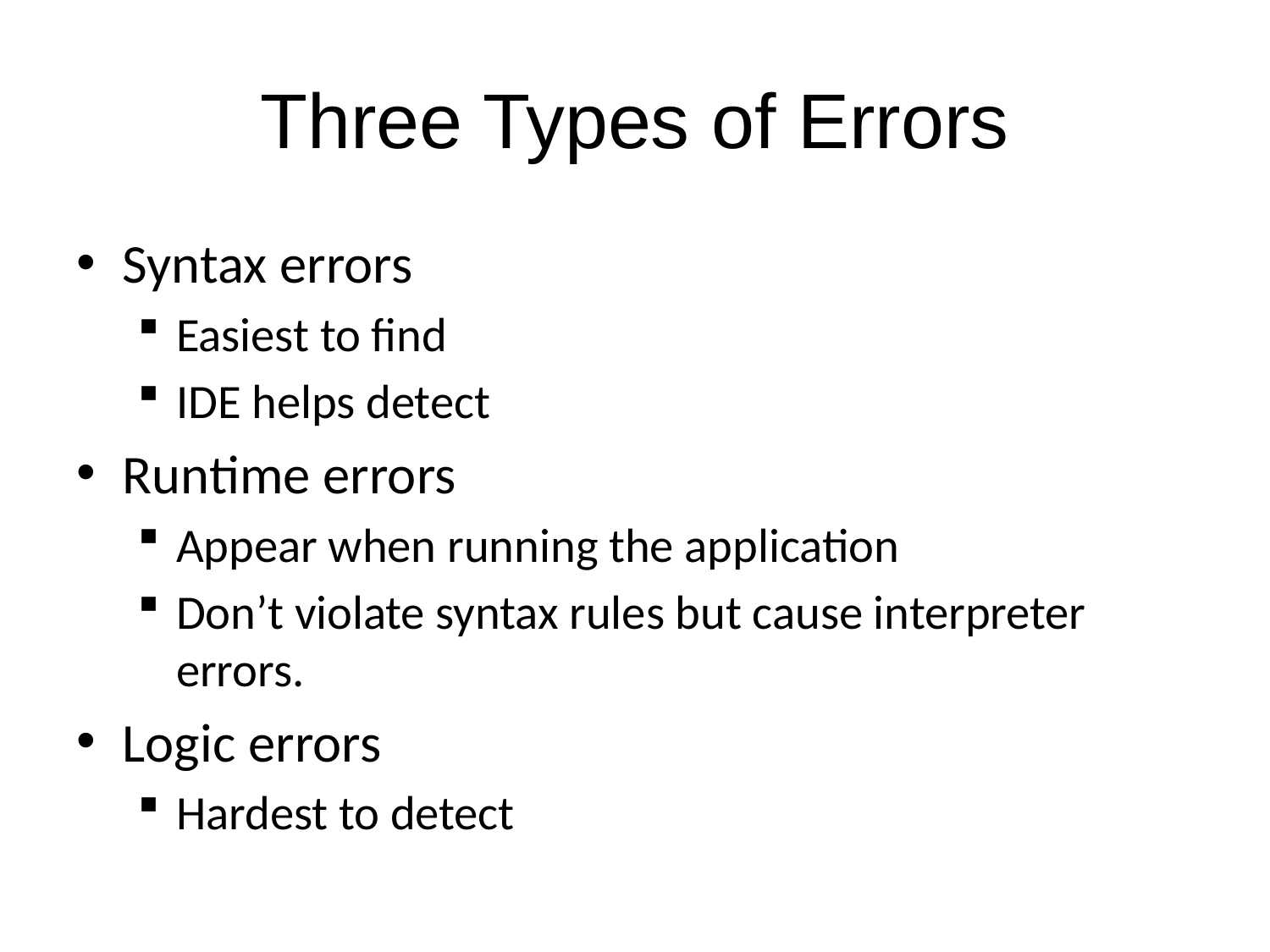

# Three Types of Errors
Syntax errors
Easiest to find
IDE helps detect
Runtime errors
Appear when running the application
Don’t violate syntax rules but cause interpreter errors.
Logic errors
Hardest to detect